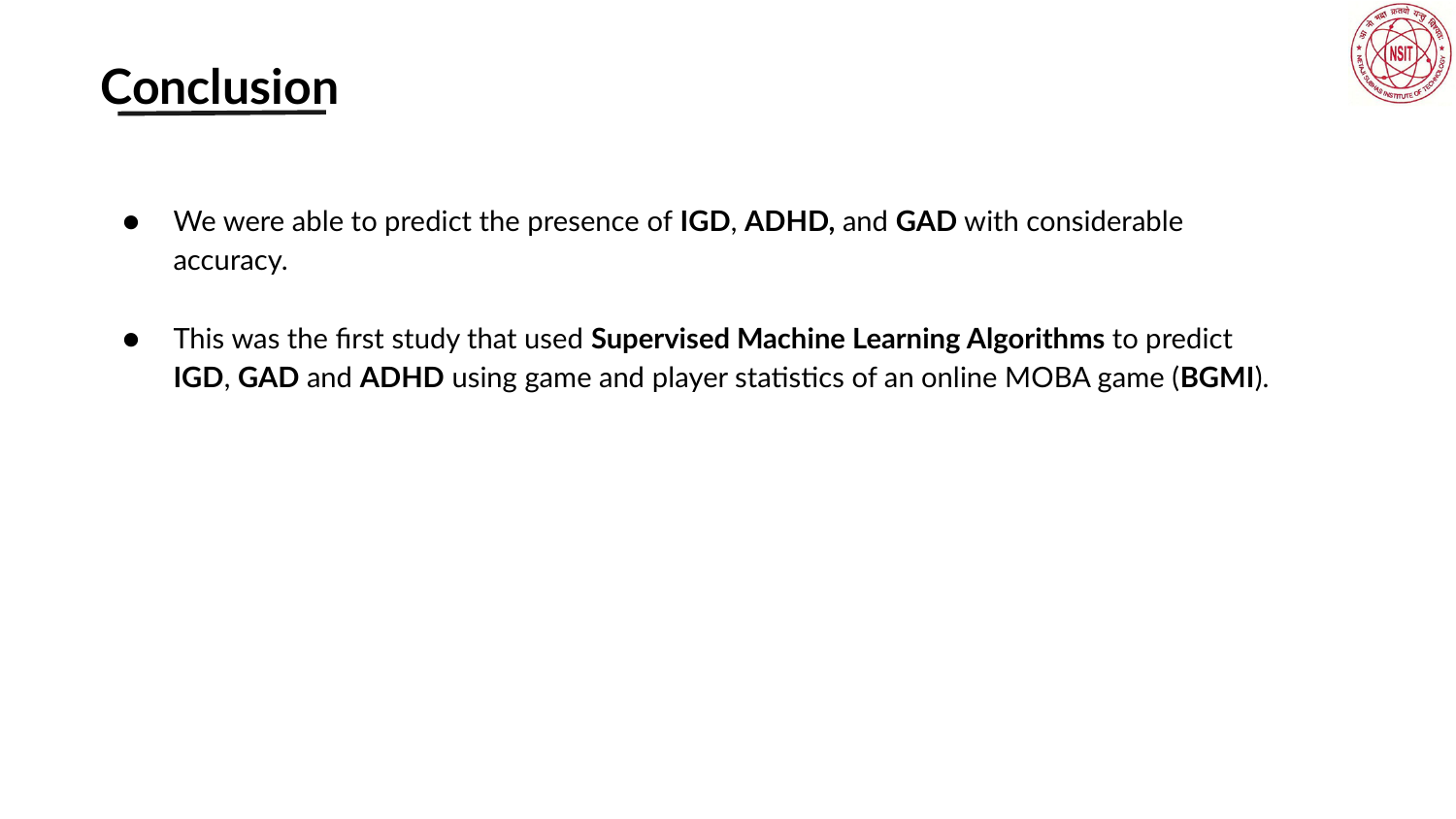

Conclusion
We were able to predict the presence of IGD, ADHD, and GAD with considerable accuracy.

This was the first study that used Supervised Machine Learning Algorithms to predict IGD, GAD and ADHD using game and player statistics of an online MOBA game (BGMI).